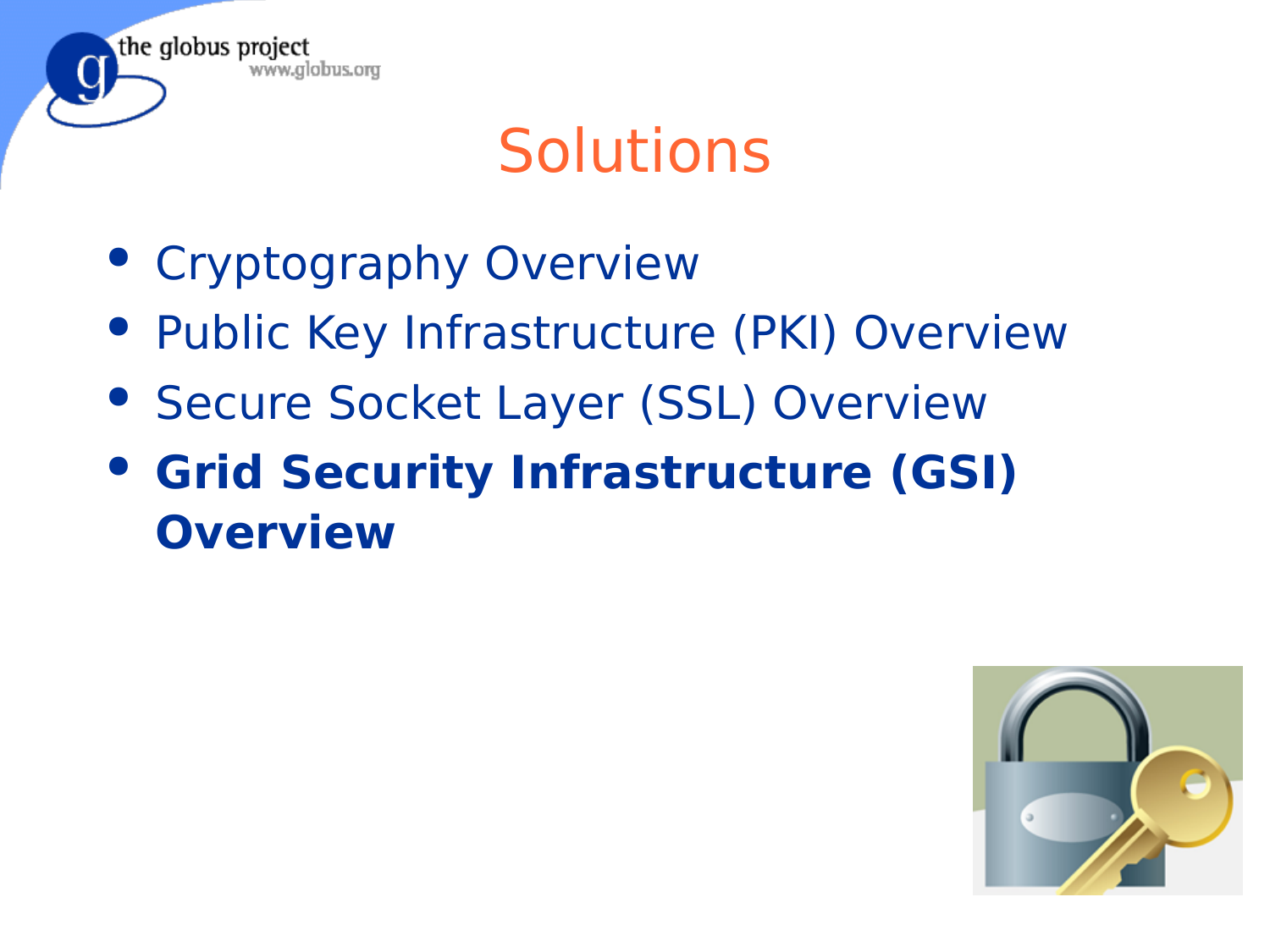

# Solutions
Cryptography Overview
Public Key Infrastructure (PKI) Overview
Secure Socket Layer (SSL) Overview
Grid Security Infrastructure (GSI) Overview